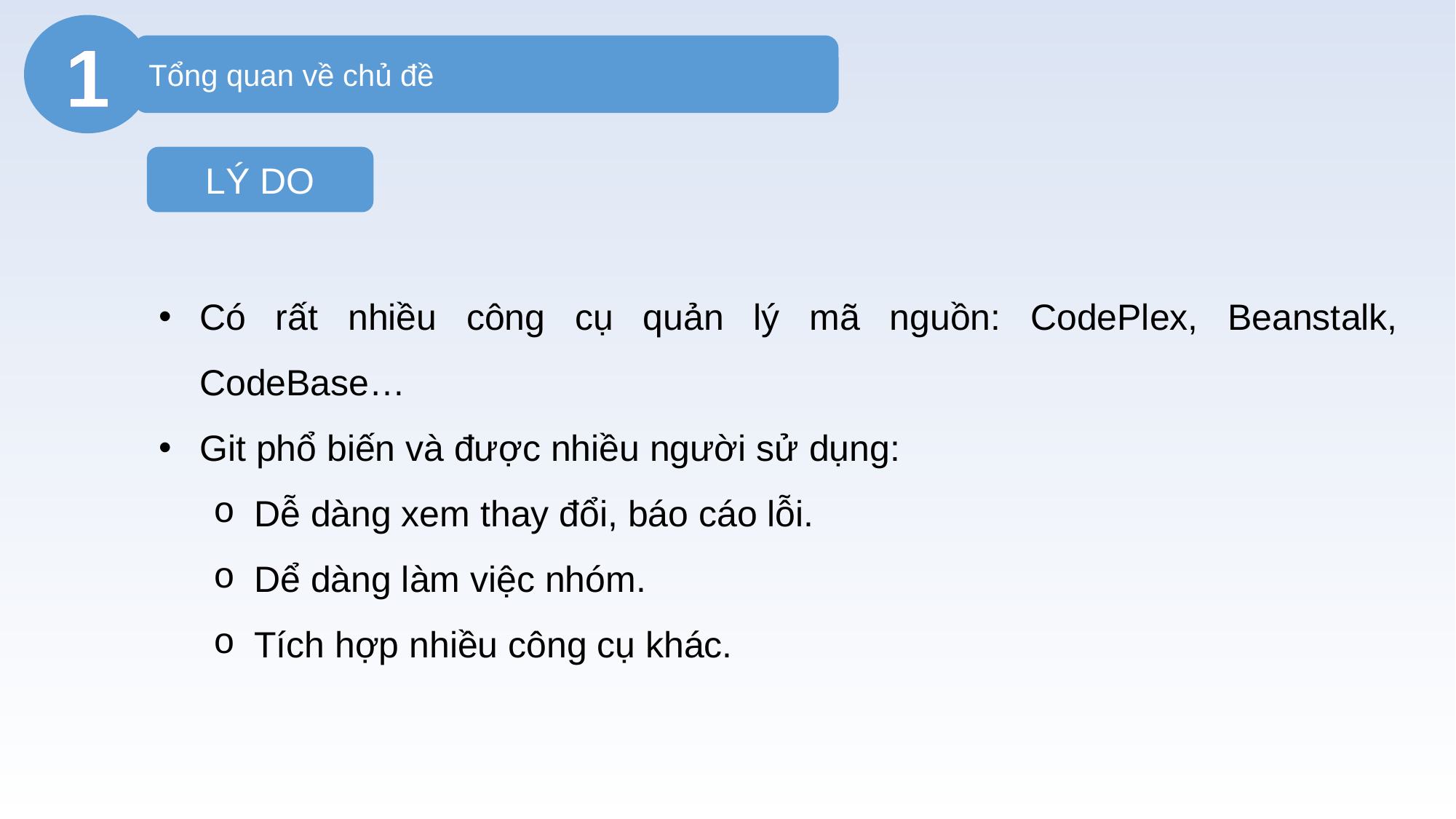

1
Tổng quan về chủ đề
LÝ DO
Có rất nhiều công cụ quản lý mã nguồn: CodePlex, Beanstalk, CodeBase…
Git phổ biến và được nhiều người sử dụng:
Dễ dàng xem thay đổi, báo cáo lỗi.
Dể dàng làm việc nhóm.
Tích hợp nhiều công cụ khác.